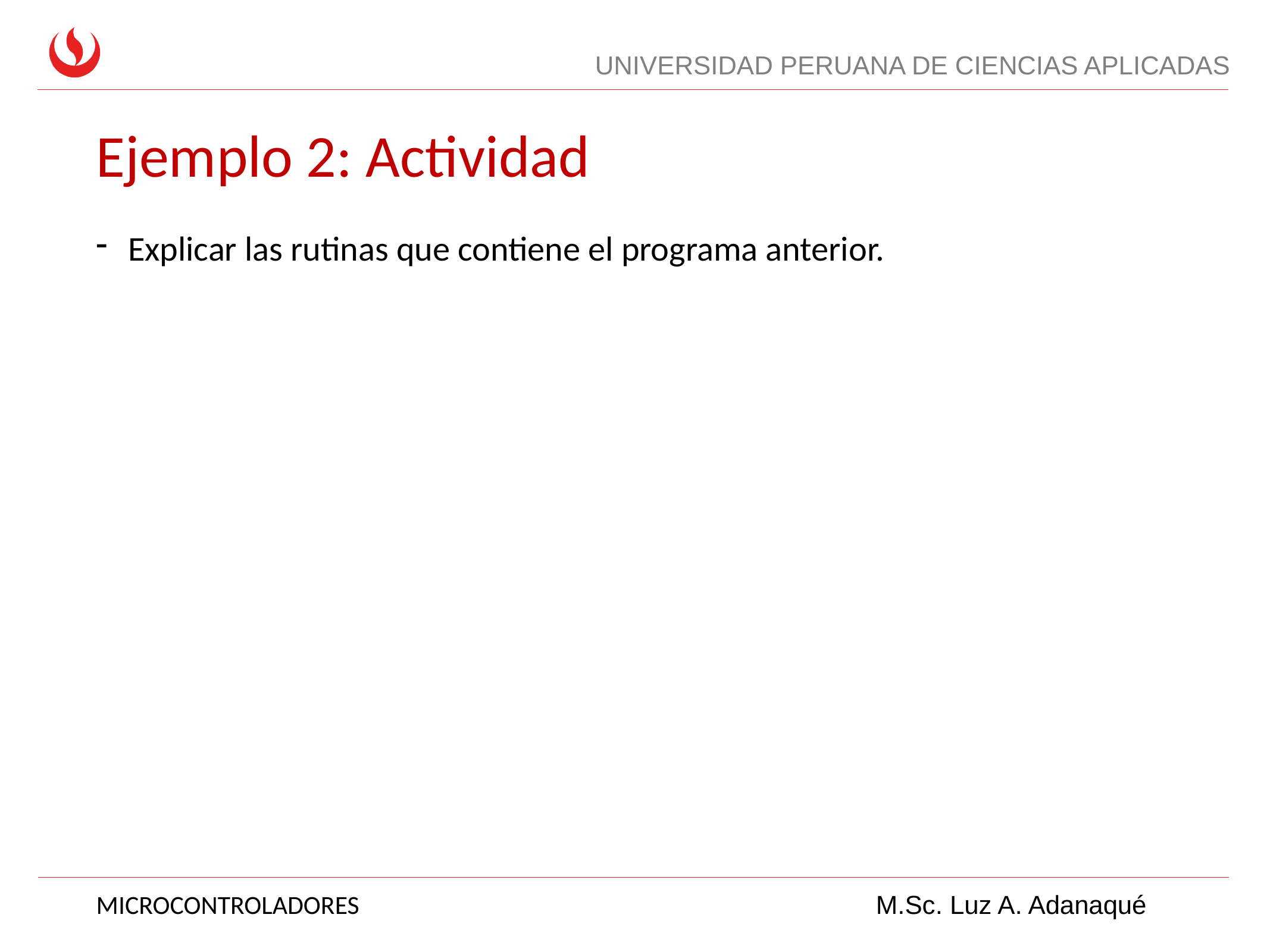

# Ejemplo 2: Actividad
Explicar las rutinas que contiene el programa anterior.